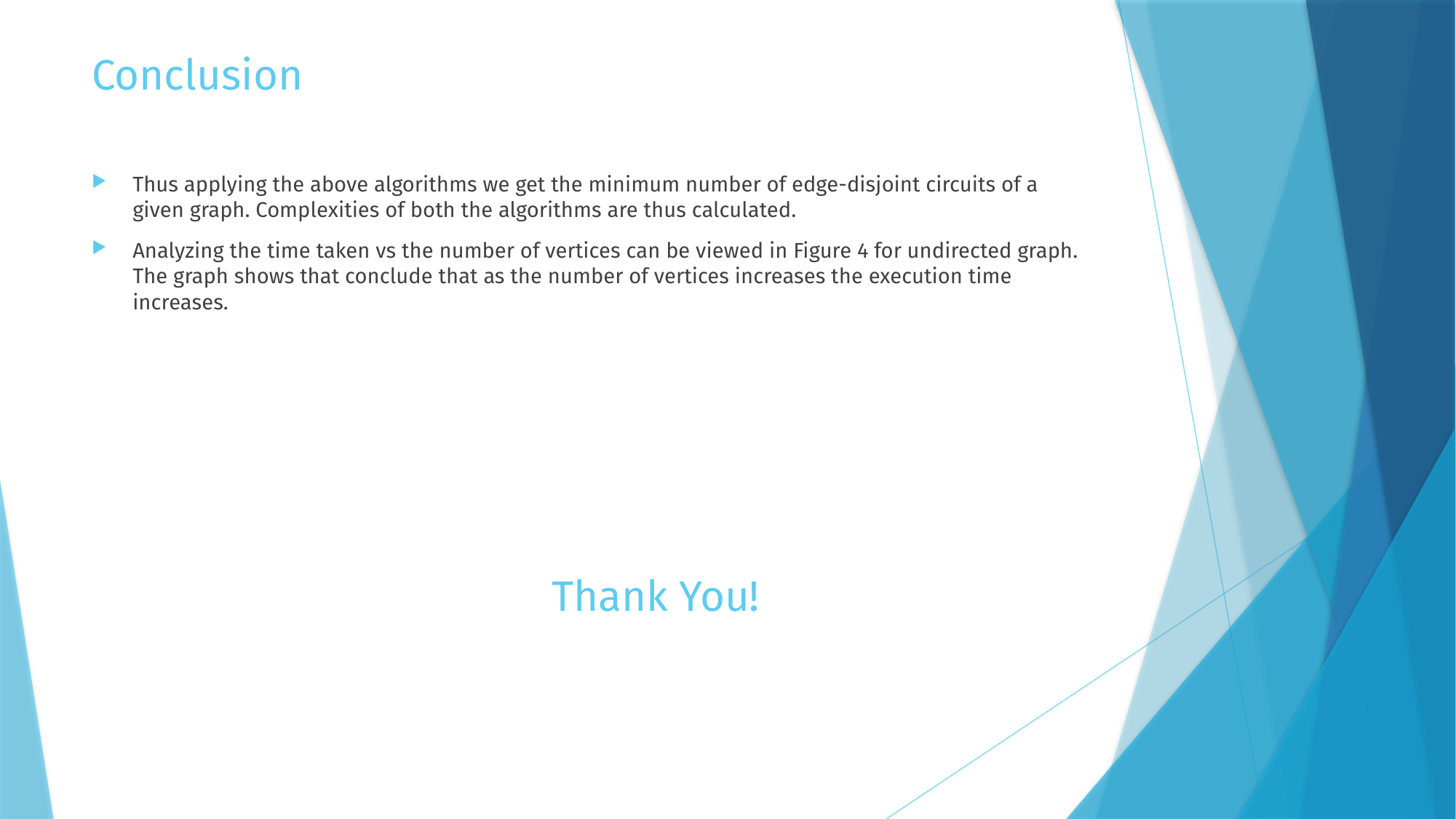

# Conclusion
Thus applying the above algorithms we get the minimum number of edge-disjoint circuits of a given graph. Complexities of both the algorithms are thus calculated.
Analyzing the time taken vs the number of vertices can be viewed in Figure 4 for undirected graph. The graph shows that conclude that as the number of vertices increases the execution time increases.

Thank You!